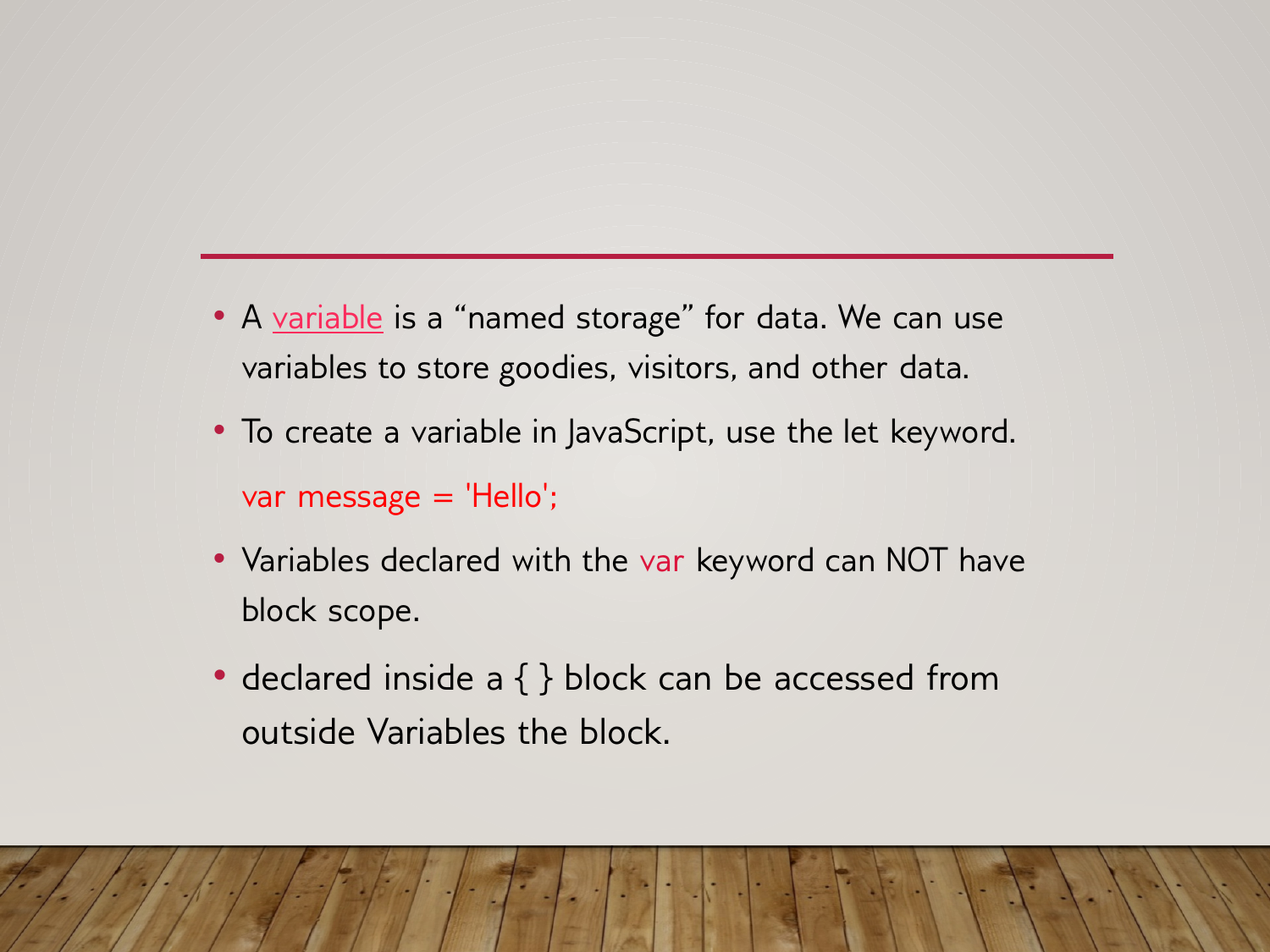

A variable is a “named storage” for data. We can use variables to store goodies, visitors, and other data.
To create a variable in JavaScript, use the let keyword.
			var message = 'Hello';
Variables declared with the var keyword can NOT have block scope.
declared inside a { } block can be accessed from outside Variables the block.